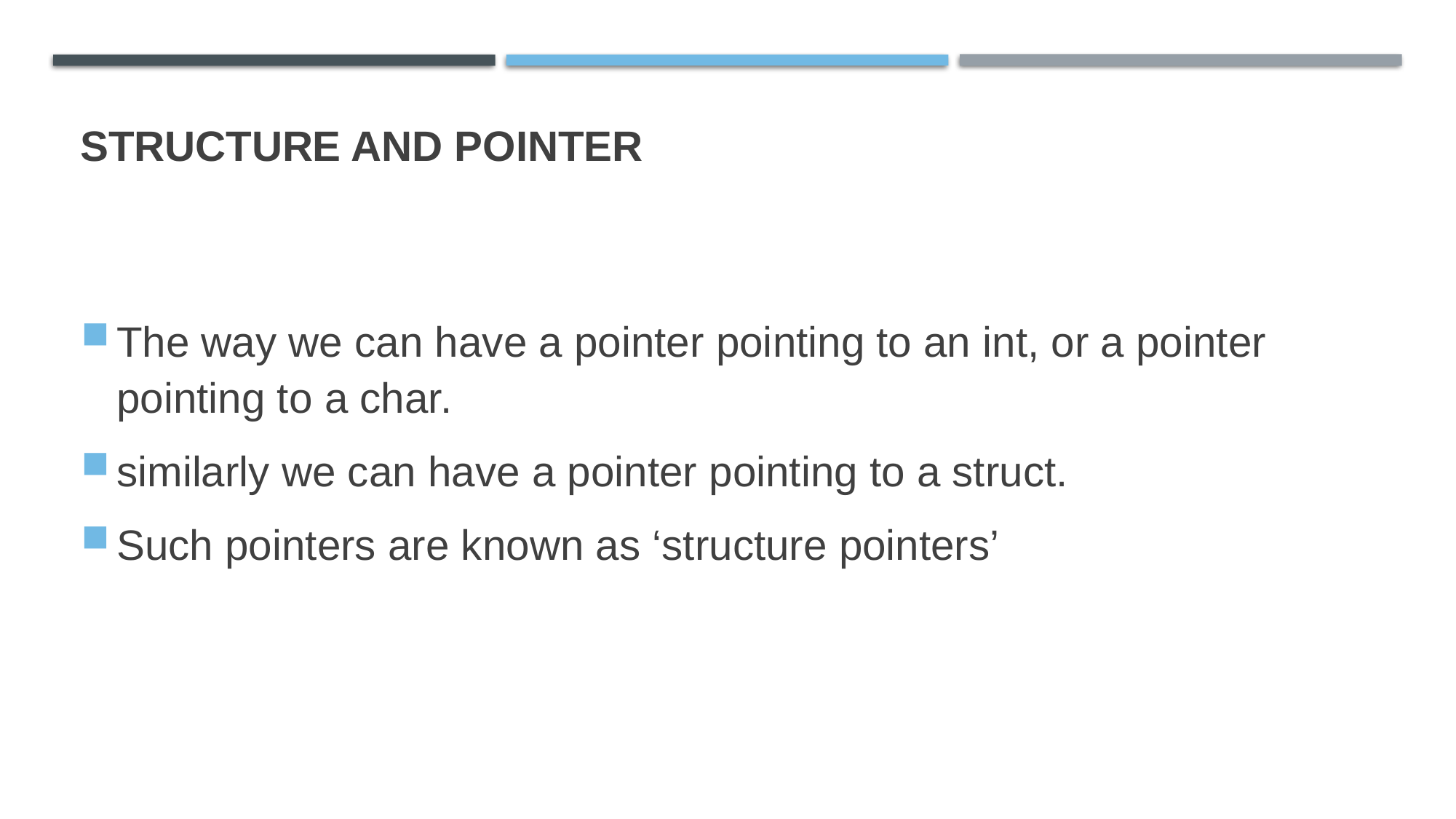

# Structure and pointer
The way we can have a pointer pointing to an int, or a pointer pointing to a char.
similarly we can have a pointer pointing to a struct.
Such pointers are known as ‘structure pointers’